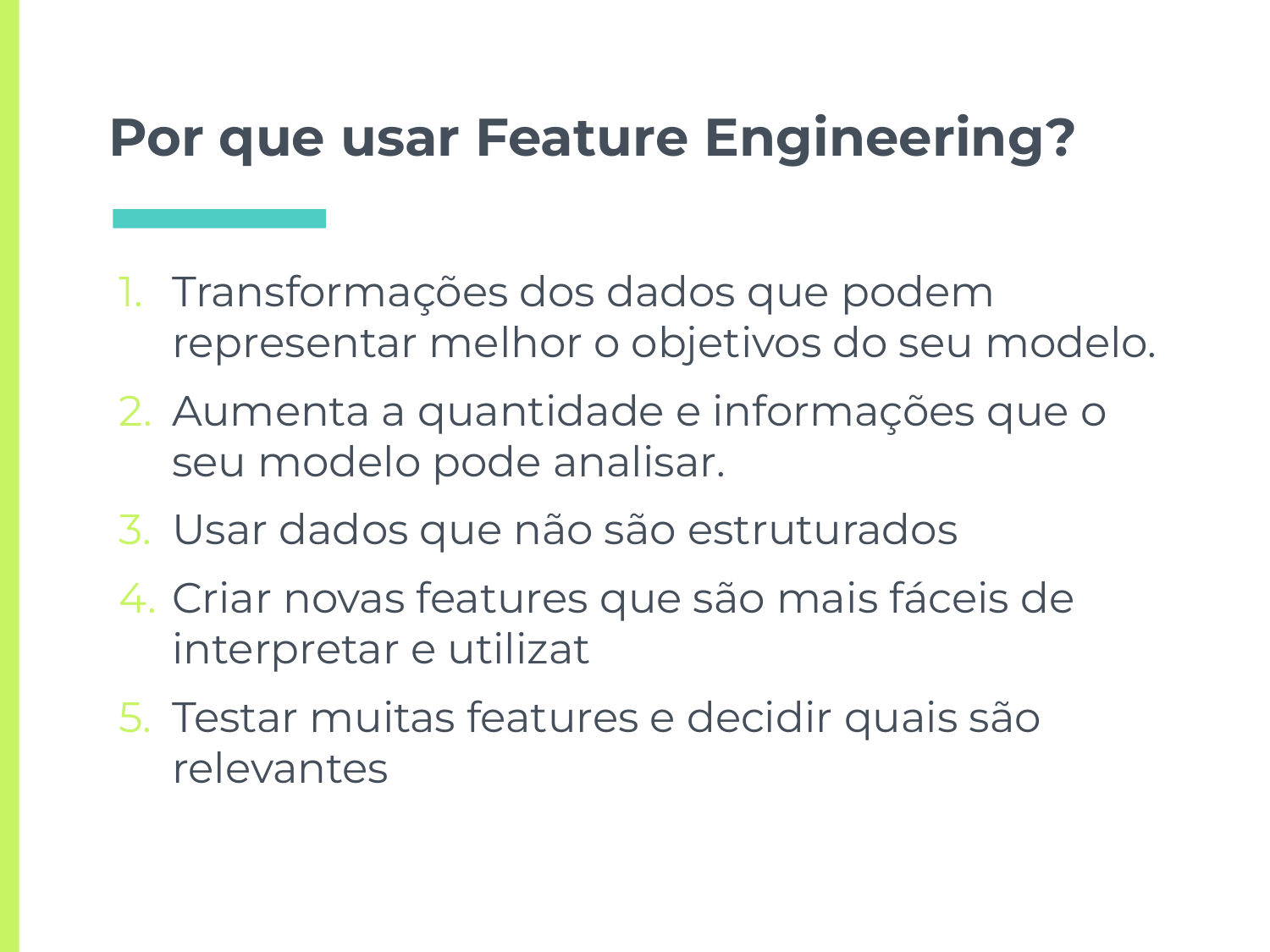

# Por que usar Feature Engineering?
Transformações dos dados que podem representar melhor o objetivos do seu modelo.
Aumenta a quantidade e informações que o seu modelo pode analisar.
Usar dados que não são estruturados
Criar novas features que são mais fáceis de interpretar e utilizat
Testar muitas features e decidir quais são relevantes